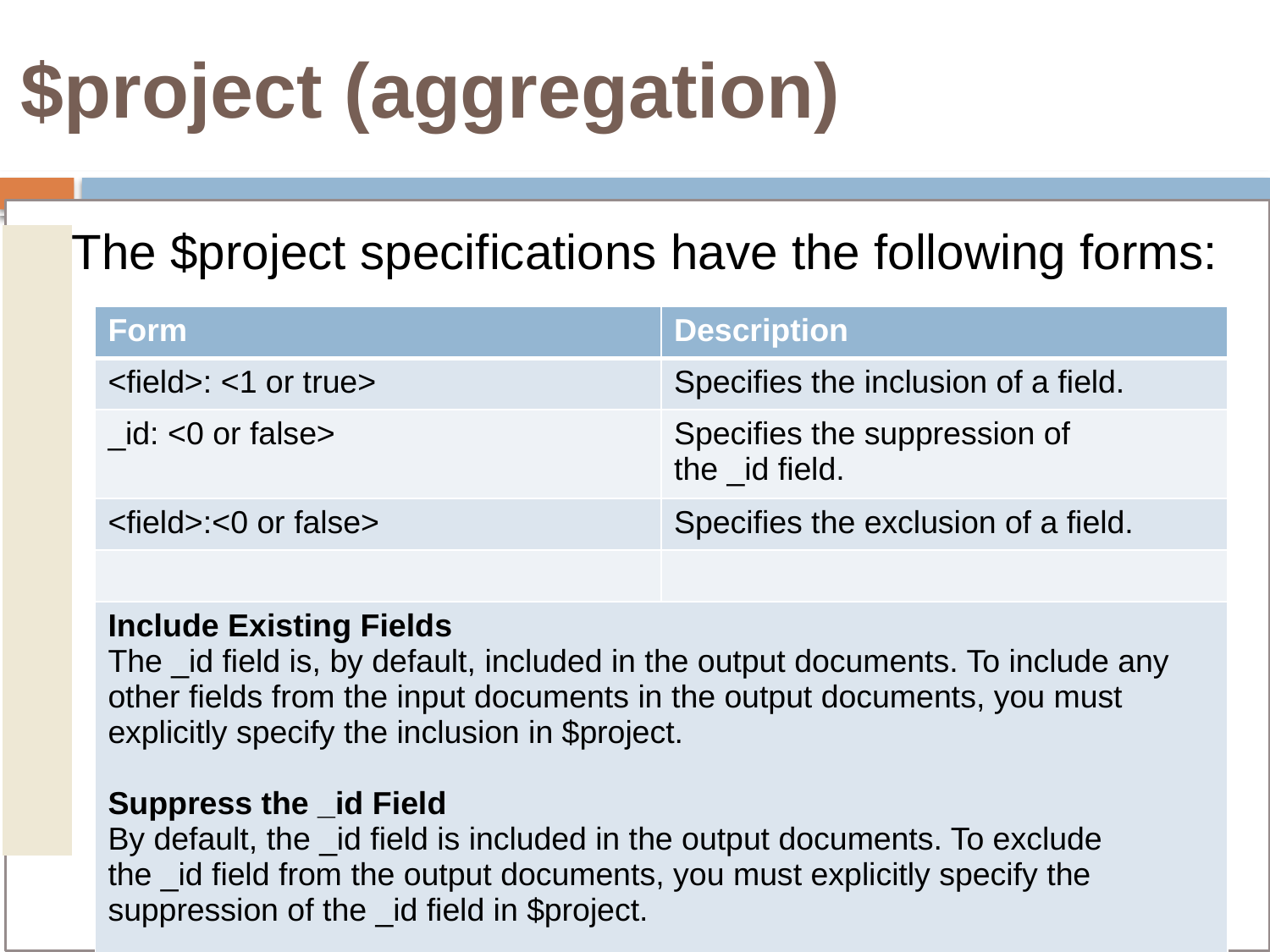

# $project (aggregation)

|  | The $project specifications have the following forms: |
| --- | --- |
| Form | Description |
| --- | --- |
| <field>: <1 or true> | Specifies the inclusion of a field. |
| \_id: <0 or false> | Specifies the suppression of the \_id field. |
| <field>:<0 or false> | Specifies the exclusion of a field. |
|  |  |
| Include Existing Fields The \_id field is, by default, included in the output documents. To include any other fields from the input documents in the output documents, you must explicitly specify the inclusion in $project. Suppress the \_id Field By default, the \_id field is included in the output documents. To exclude the \_id field from the output documents, you must explicitly specify the suppression of the \_id field in $project. |  |